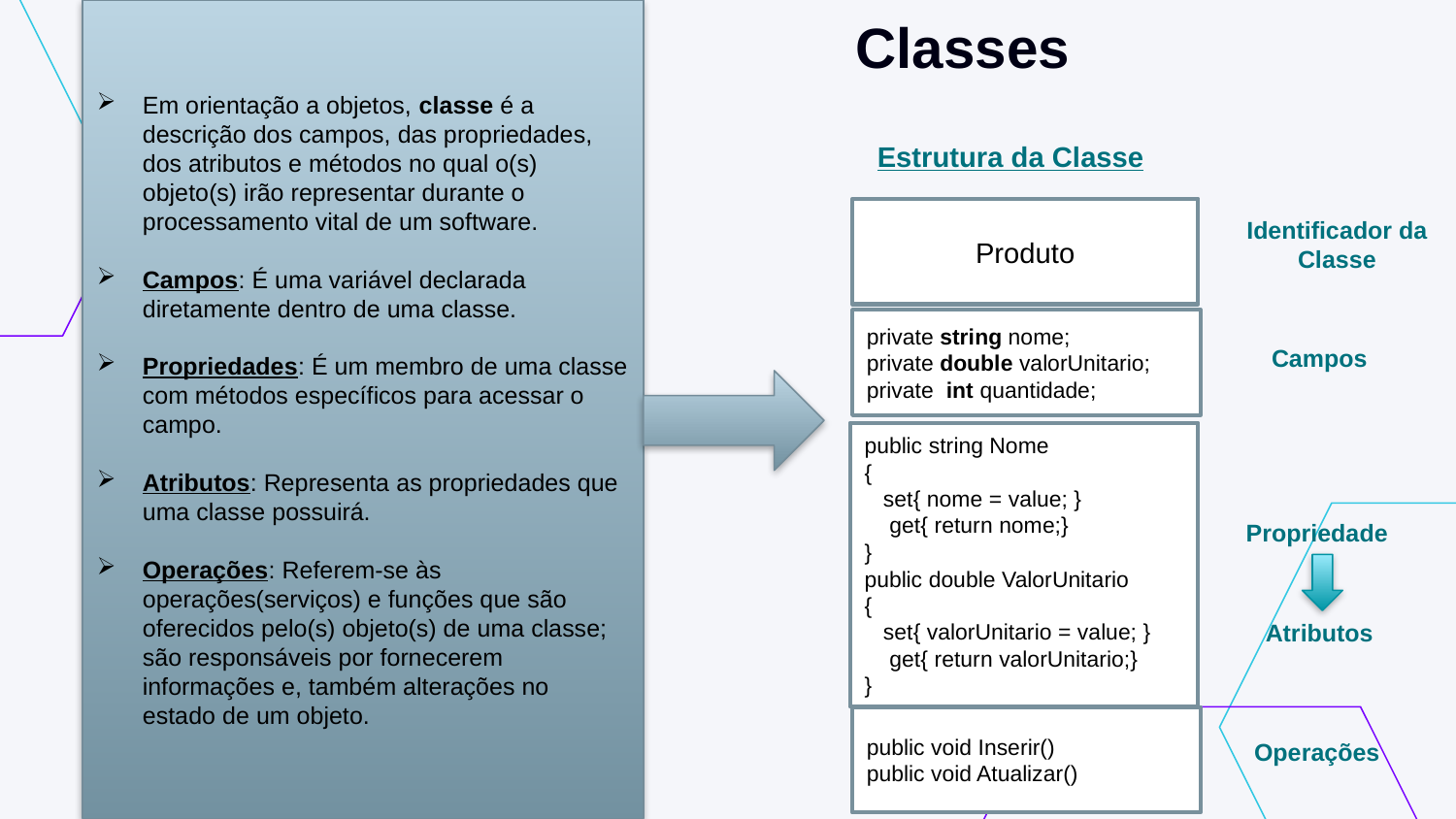

# Classes
Em orientação a objetos, classe é a descrição dos campos, das propriedades, dos atributos e métodos no qual o(s) objeto(s) irão representar durante o processamento vital de um software.
Campos: É uma variável declarada diretamente dentro de uma classe.
Propriedades: É um membro de uma classe com métodos específicos para acessar o campo.
Atributos: Representa as propriedades que uma classe possuirá.
Operações: Referem-se às operações(serviços) e funções que são oferecidos pelo(s) objeto(s) de uma classe; são responsáveis por fornecerem informações e, também alterações no estado de um objeto.
Estrutura da Classe
Produto
Identificador da Classe
private string nome;
private double valorUnitario;
private  int quantidade;
Campos

public string Nome
{
   set{ nome = value; }
    get{ return nome;}
}
public double ValorUnitario
{
   set{ valorUnitario = value; }
    get{ return valorUnitario;}
}

Propriedade

Atributos

public void Inserir()
public void Atualizar()
Operações